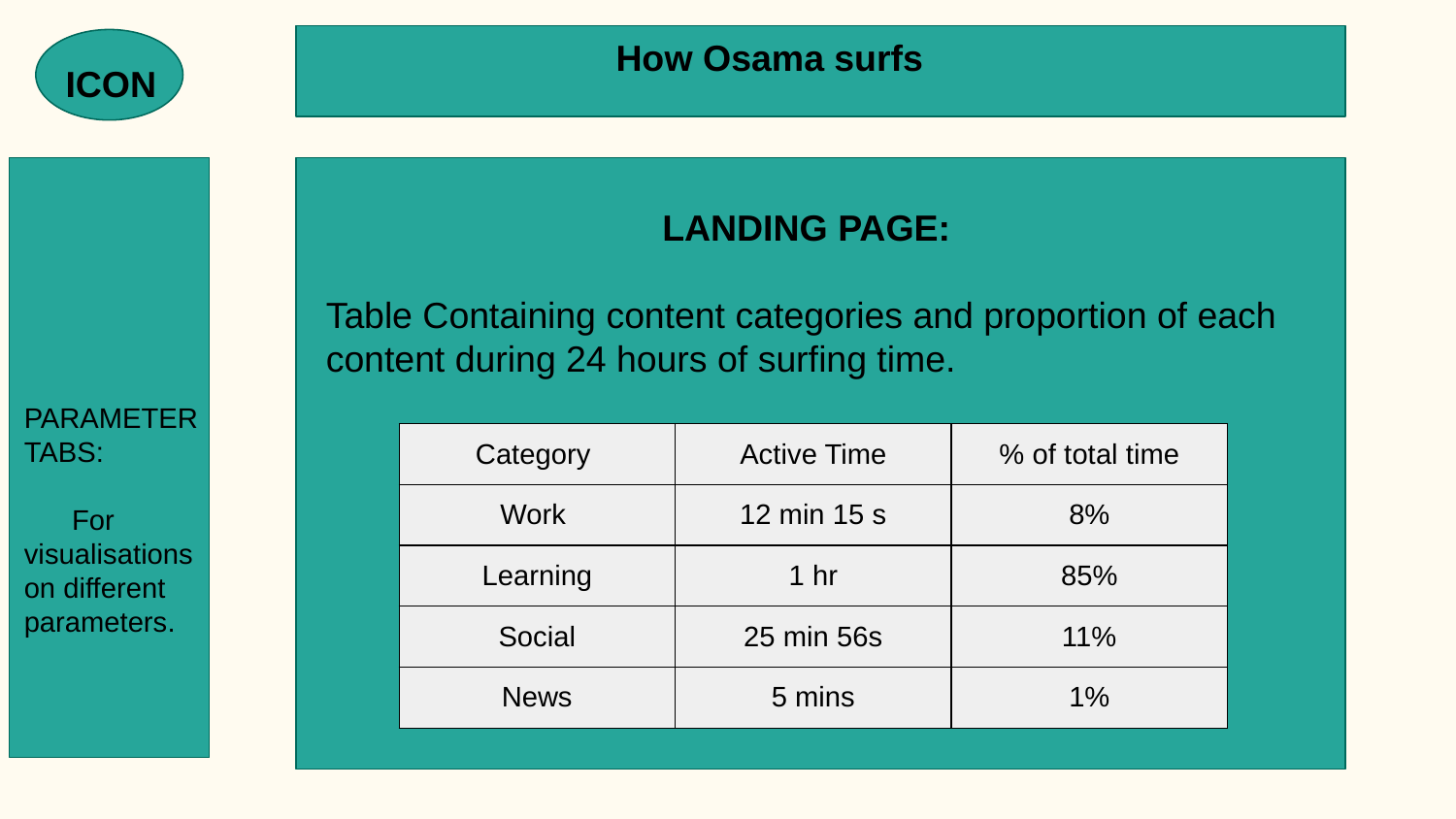

How Osama surfs

ICON

PARAMETER TABS:

      For visualisations on different parameters.
                                 LANDING PAGE:

Table Containing content categories and proportion of each content during 24 hours of surfing time.
| Category | Active Time | % of total time |
| --- | --- | --- |
| Work | 12 min 15 s | 8% |
| Learning | 1 hr | 85% |
| Social | 25 min 56s | 11% |
| News | 5 mins | 1% |